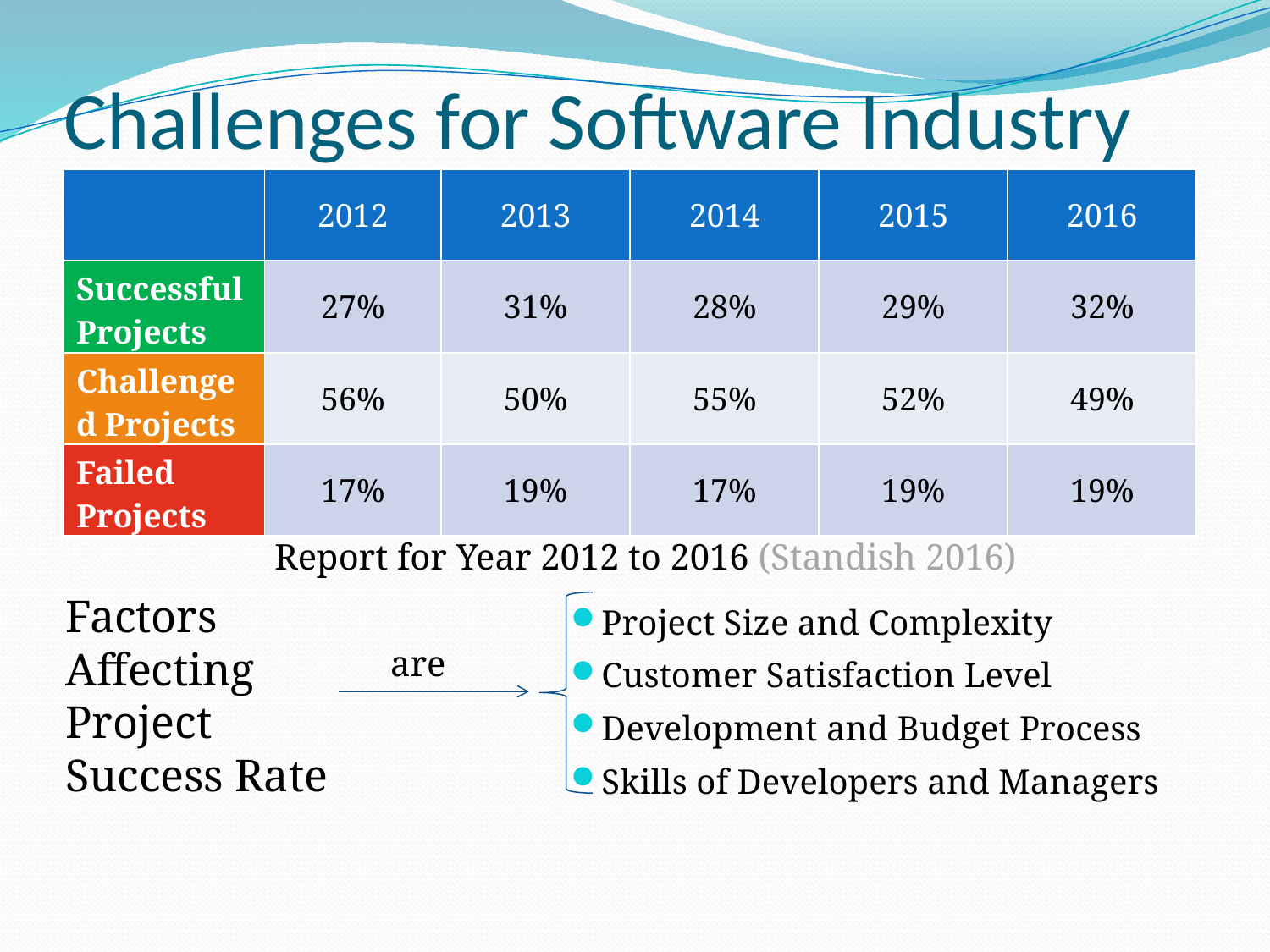

# Challenges for Software Industry
|  | 2012 | 2013 | 2014 | 2015 | 2016 |
| --- | --- | --- | --- | --- | --- |
| Successful Projects | 27% | 31% | 28% | 29% | 32% |
| Challenged Projects | 56% | 50% | 55% | 52% | 49% |
| Failed Projects | 17% | 19% | 17% | 19% | 19% |
Report for Year 2012 to 2016 (Standish 2016)
Factors Affecting Project Success Rate

Project Size and Complexity
Customer Satisfaction Level
Development and Budget Process
Skills of Developers and Managers
are